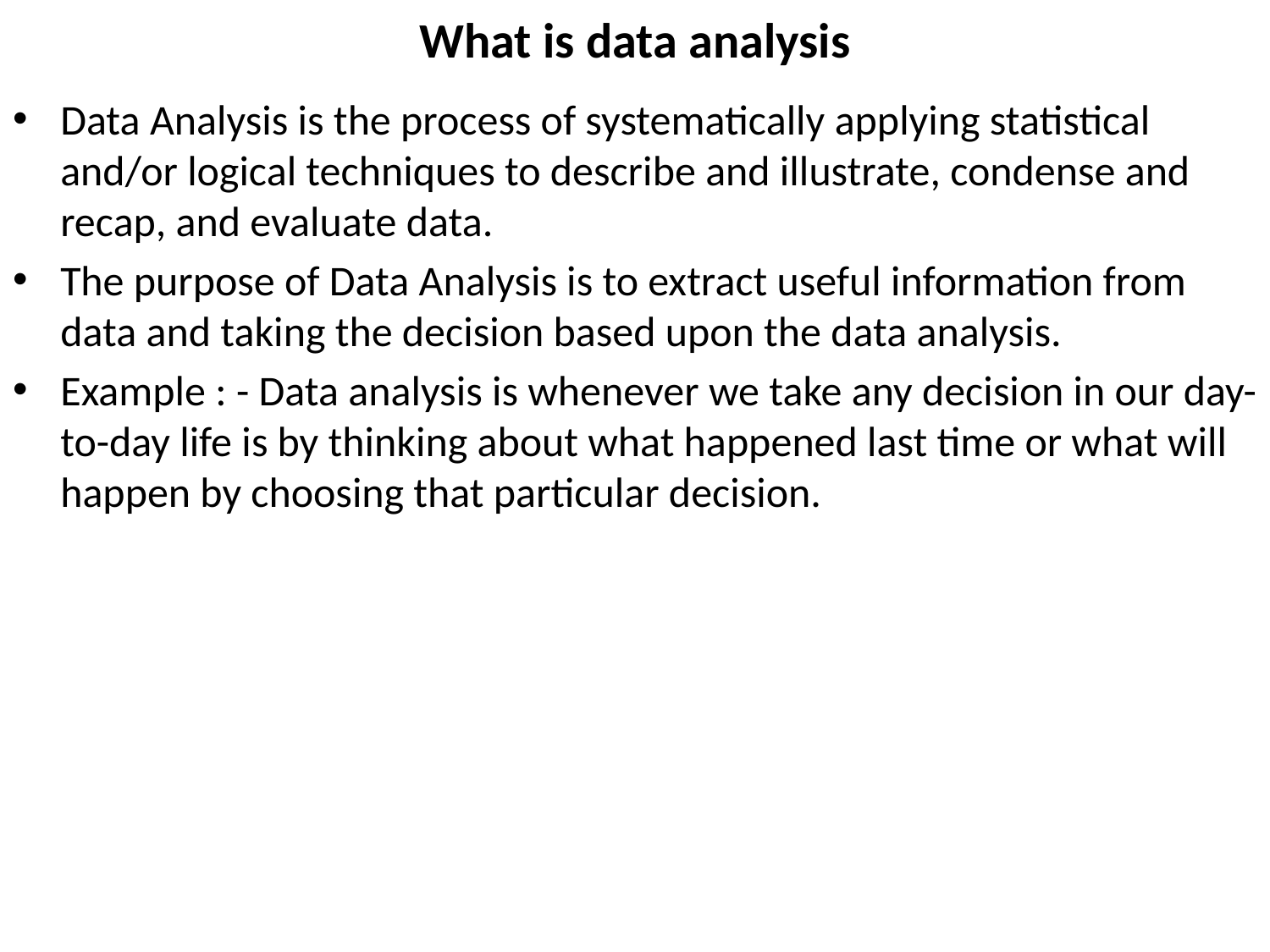

# What is data analysis
Data Analysis is the process of systematically applying statistical and/or logical techniques to describe and illustrate, condense and recap, and evaluate data.
The purpose of Data Analysis is to extract useful information from data and taking the decision based upon the data analysis.
Example : - Data analysis is whenever we take any decision in our day-to-day life is by thinking about what happened last time or what will happen by choosing that particular decision.